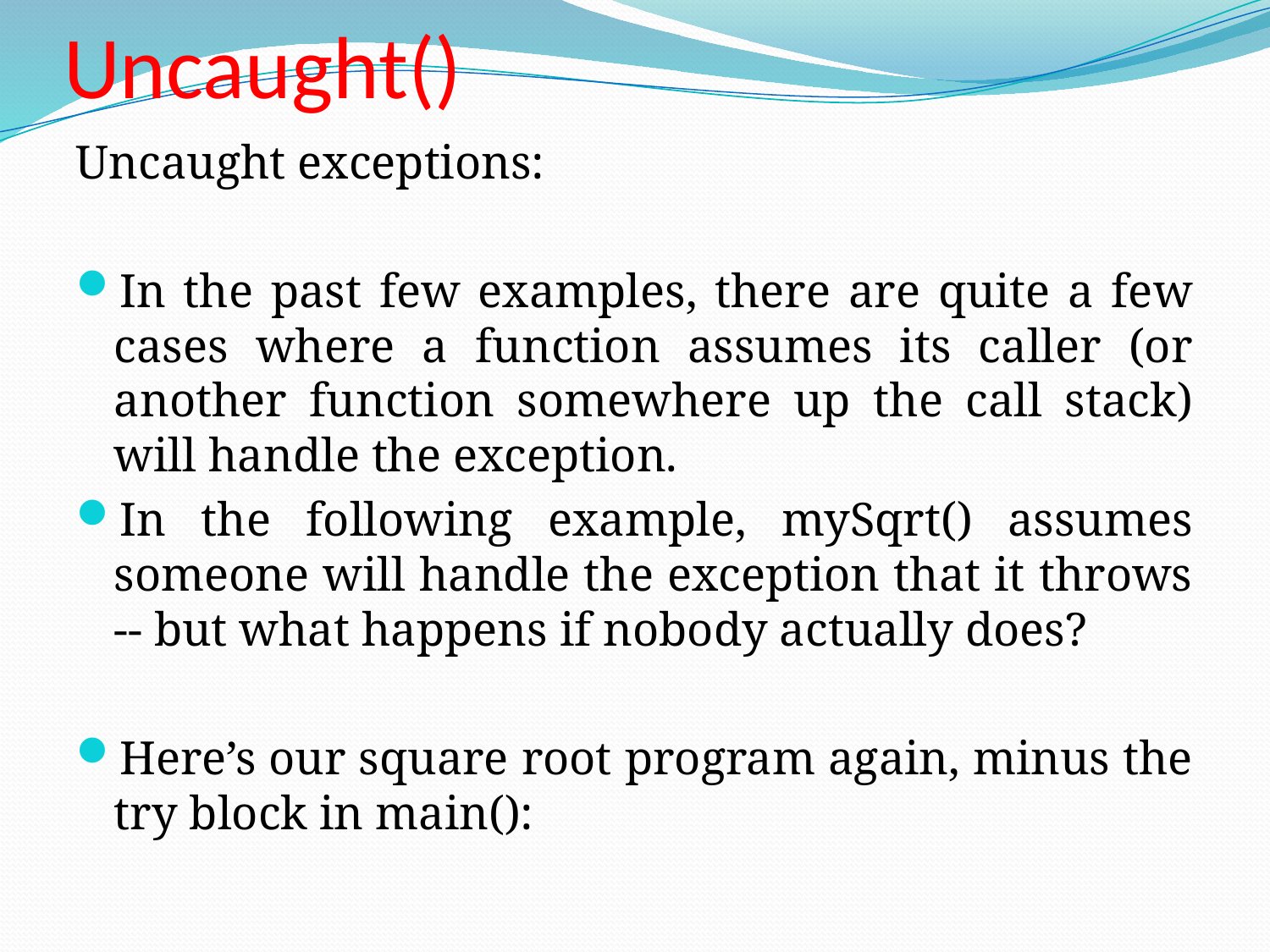

# Uncaught()
Uncaught exceptions:

In the past few examples, there are quite a few cases where a function assumes its caller (or another function somewhere up the call stack) will handle the exception.
In the following example, mySqrt() assumes someone will handle the exception that it throws -- but what happens if nobody actually does?

Here’s our square root program again, minus the try block in main():